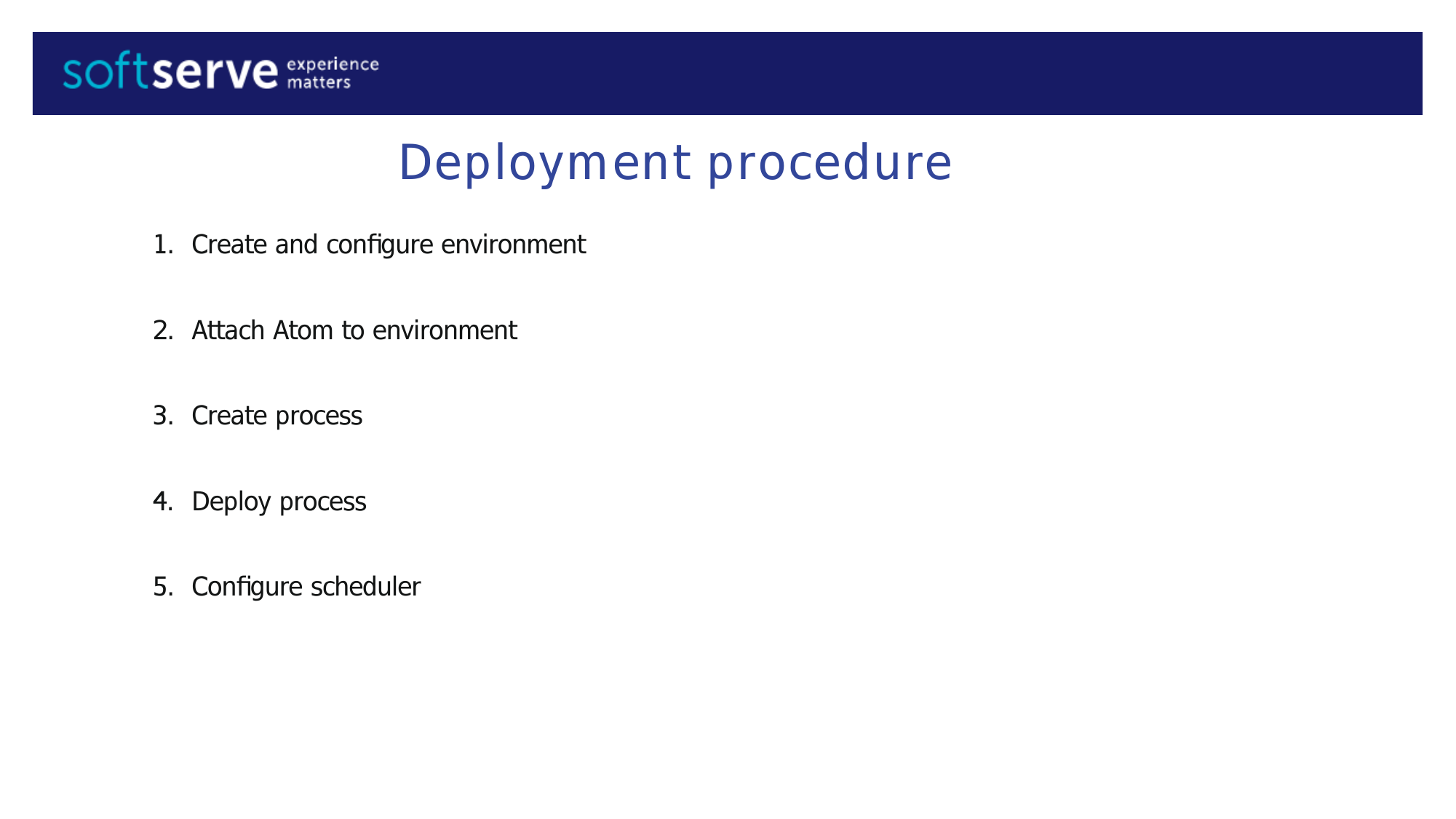

Deployment procedure
Create and configure environment

Attach Atom to environment

Create process

Deploy process

Configure scheduler